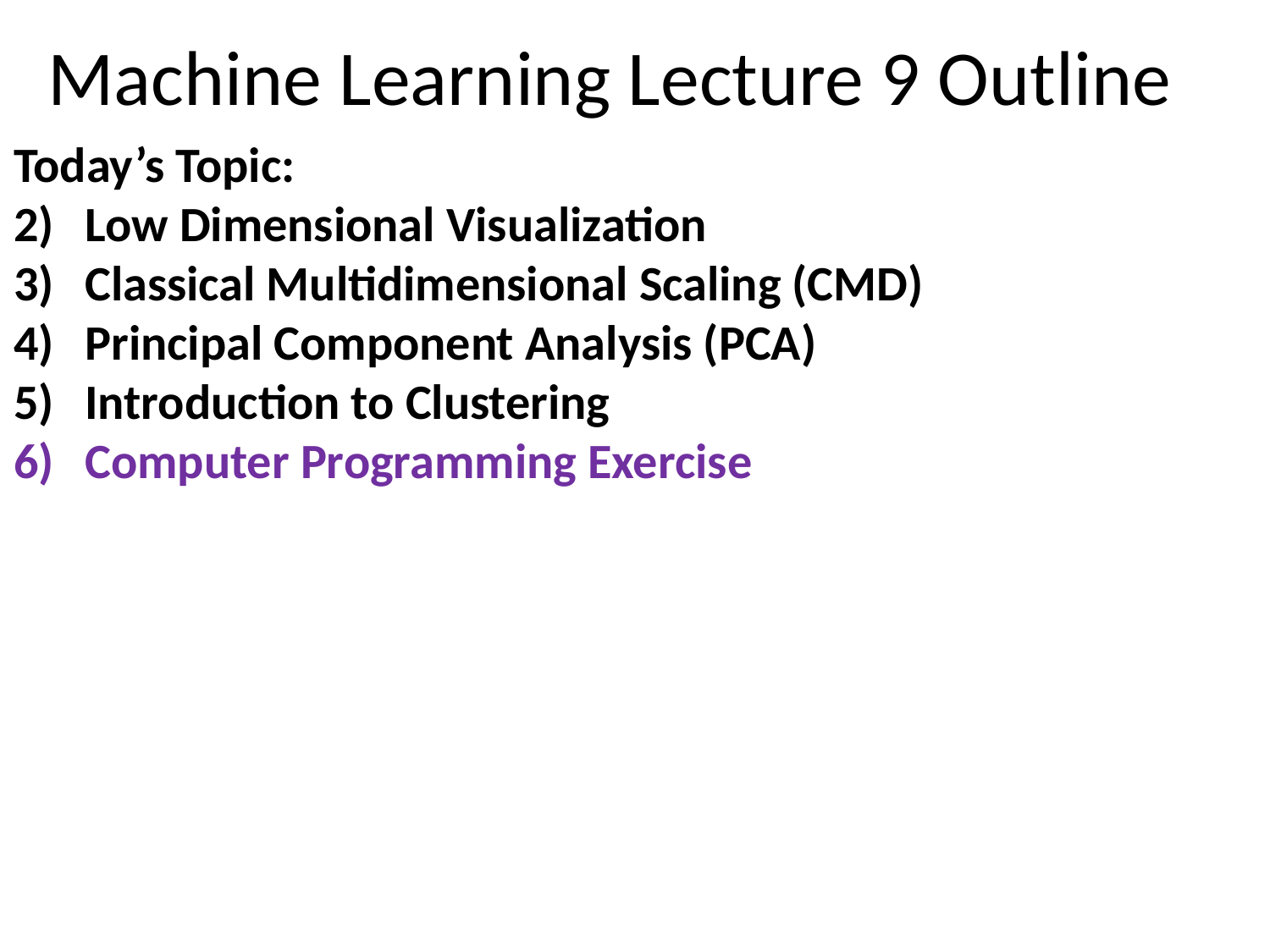

# Machine Learning Lecture 9 Outline
Today’s Topic:
Low Dimensional Visualization
Classical Multidimensional Scaling (CMD)
Principal Component Analysis (PCA)
Introduction to Clustering
Computer Programming Exercise